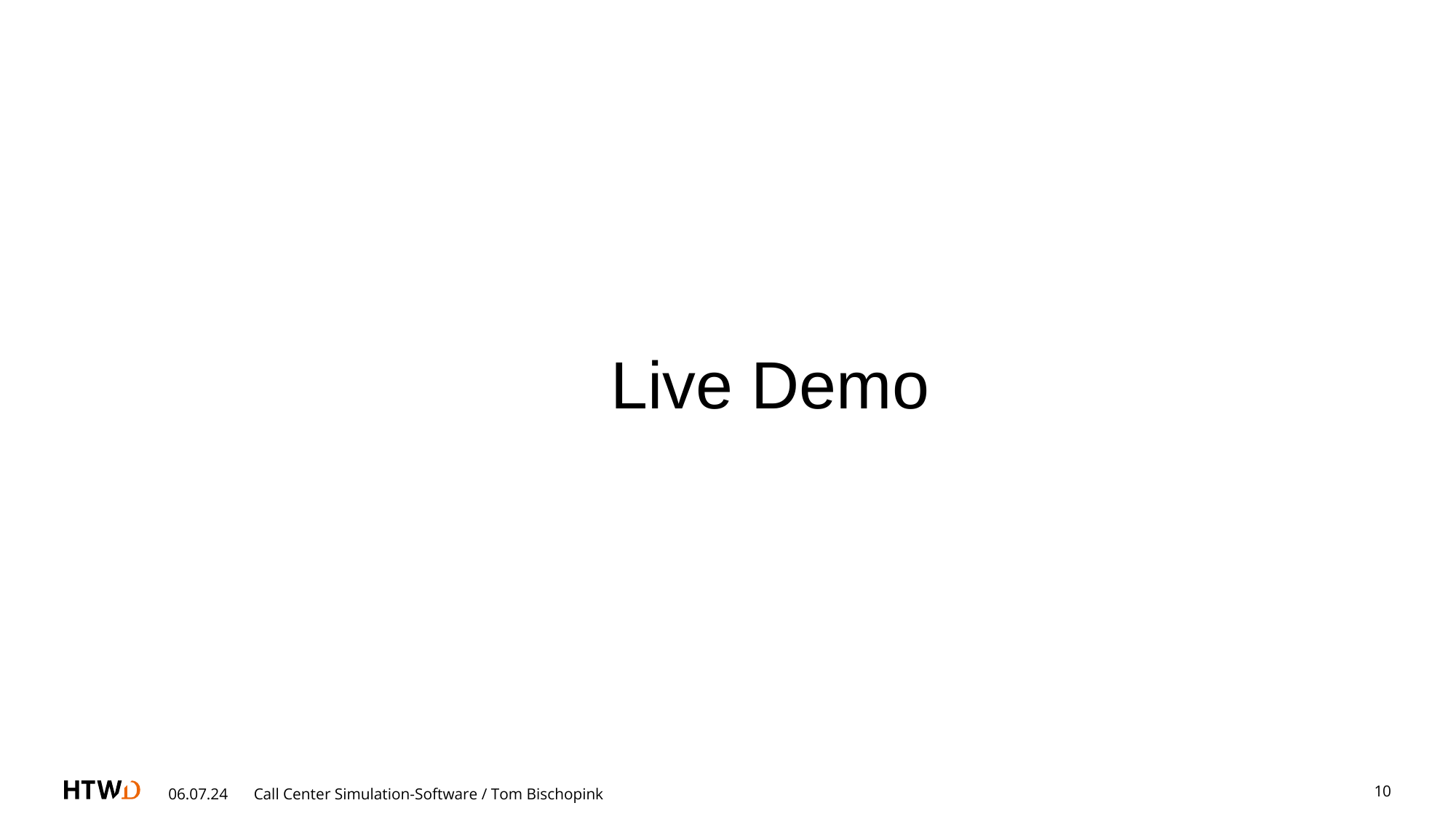

# Live Demo
06.07.24
Call Center Simulation-Software / Tom Bischopink
10